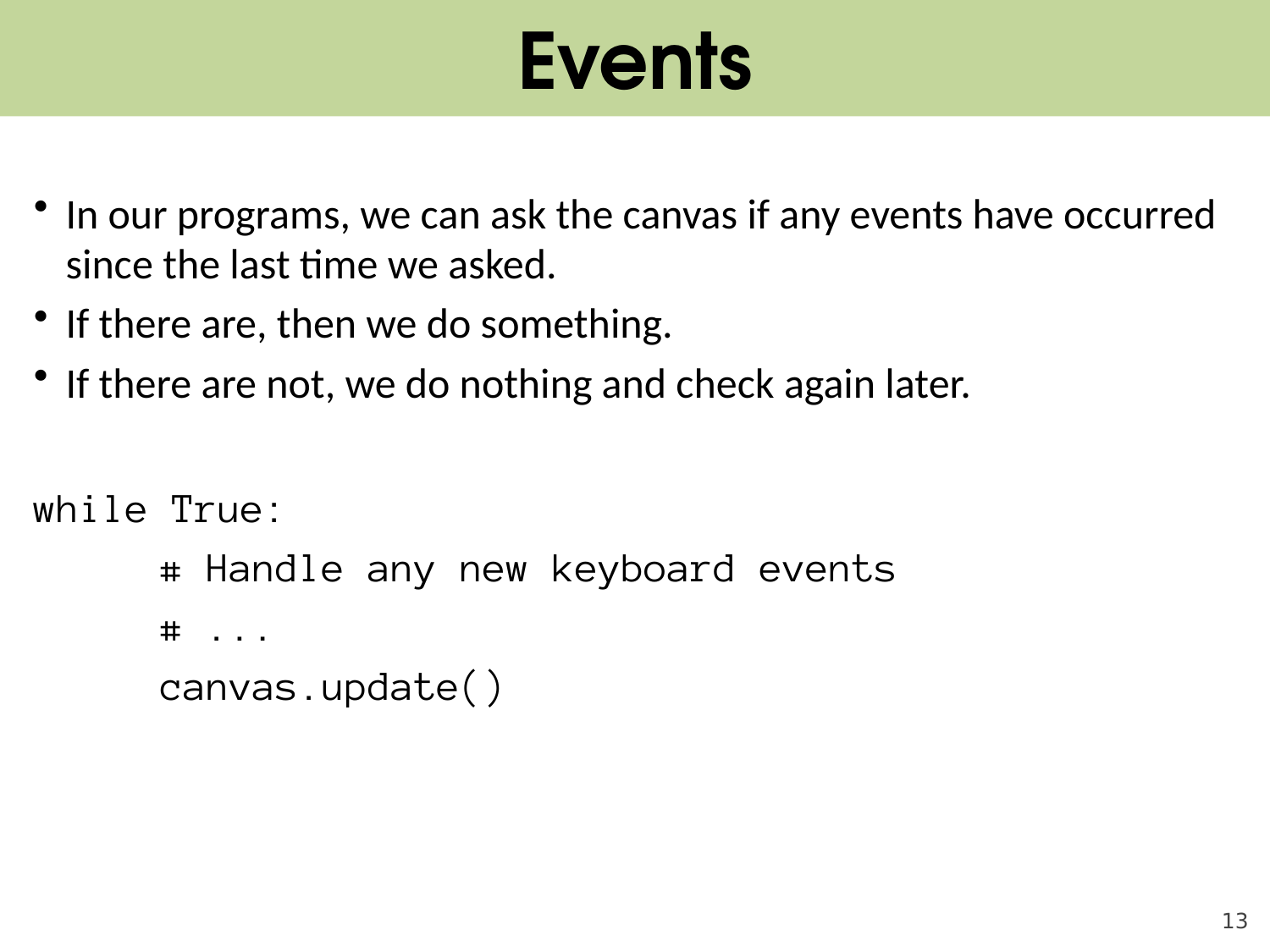

# Events
In our programs, we can ask the canvas if any events have occurred since the last time we asked.
If there are, then we do something.
If there are not, we do nothing and check again later.
while True:
	# Handle any new keyboard events
	# ...
	canvas.update()